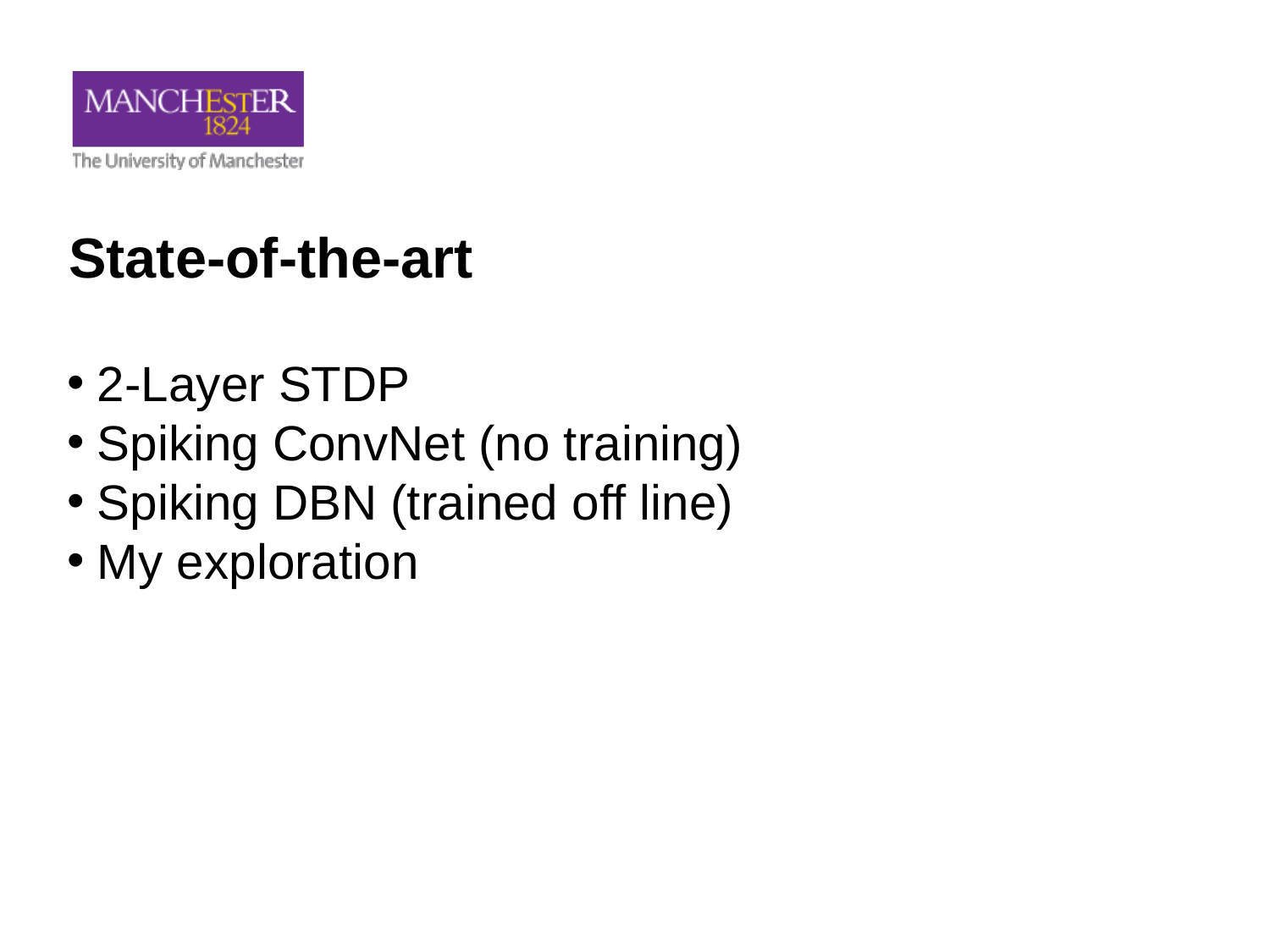

State-of-the-art
2-Layer STDP
Spiking ConvNet (no training)
Spiking DBN (trained off line)
My exploration